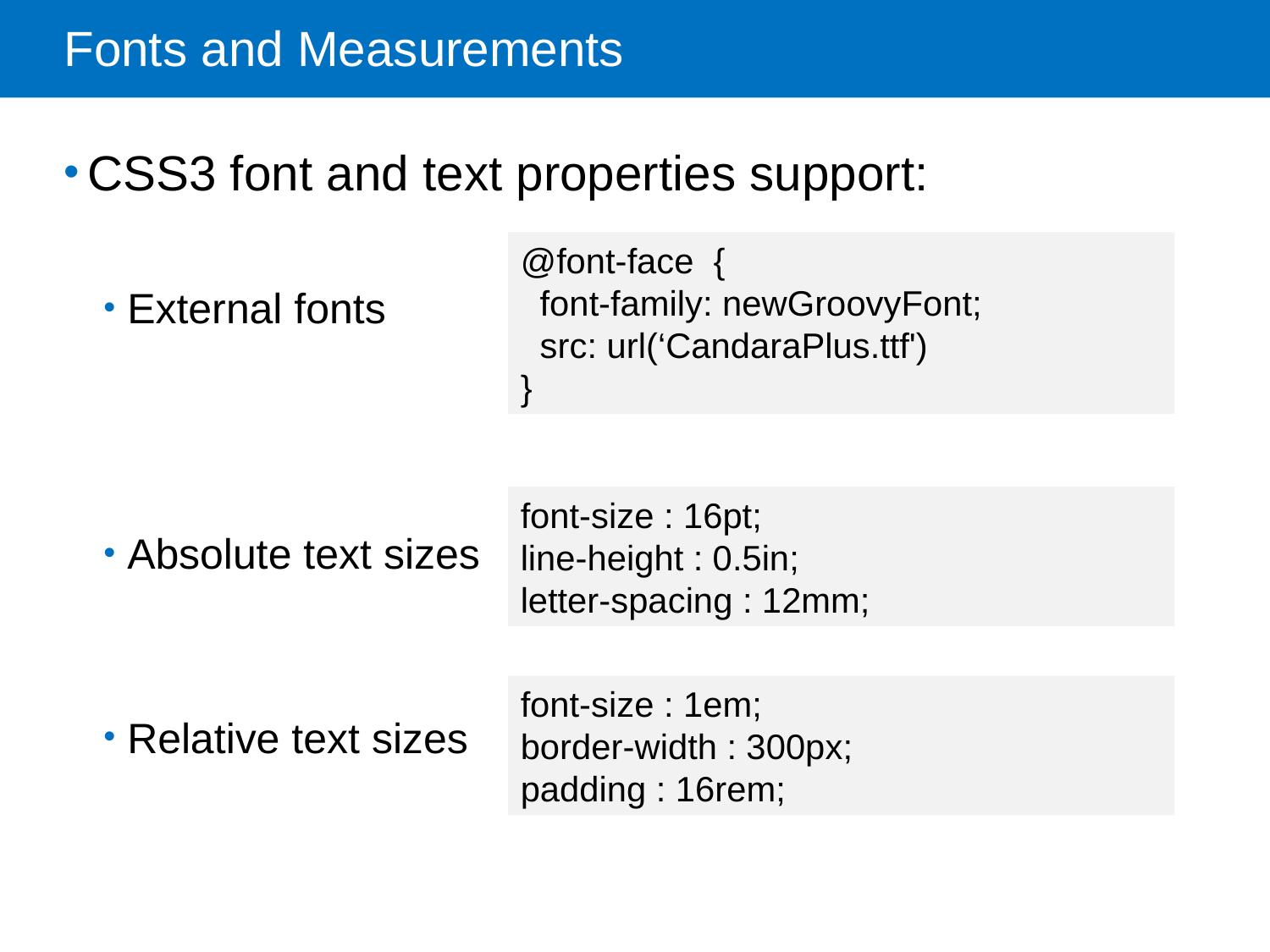

# Fonts and Measurements
CSS3 font and text properties support:

External fonts

Absolute text sizes

Relative text sizes
@font-face  {
  font-family: newGroovyFont;
  src: url(‘CandaraPlus.ttf')
}
font-size : 16pt;
line-height : 0.5in;
letter-spacing : 12mm;
font-size : 1em;
border-width : 300px;
padding : 16rem;